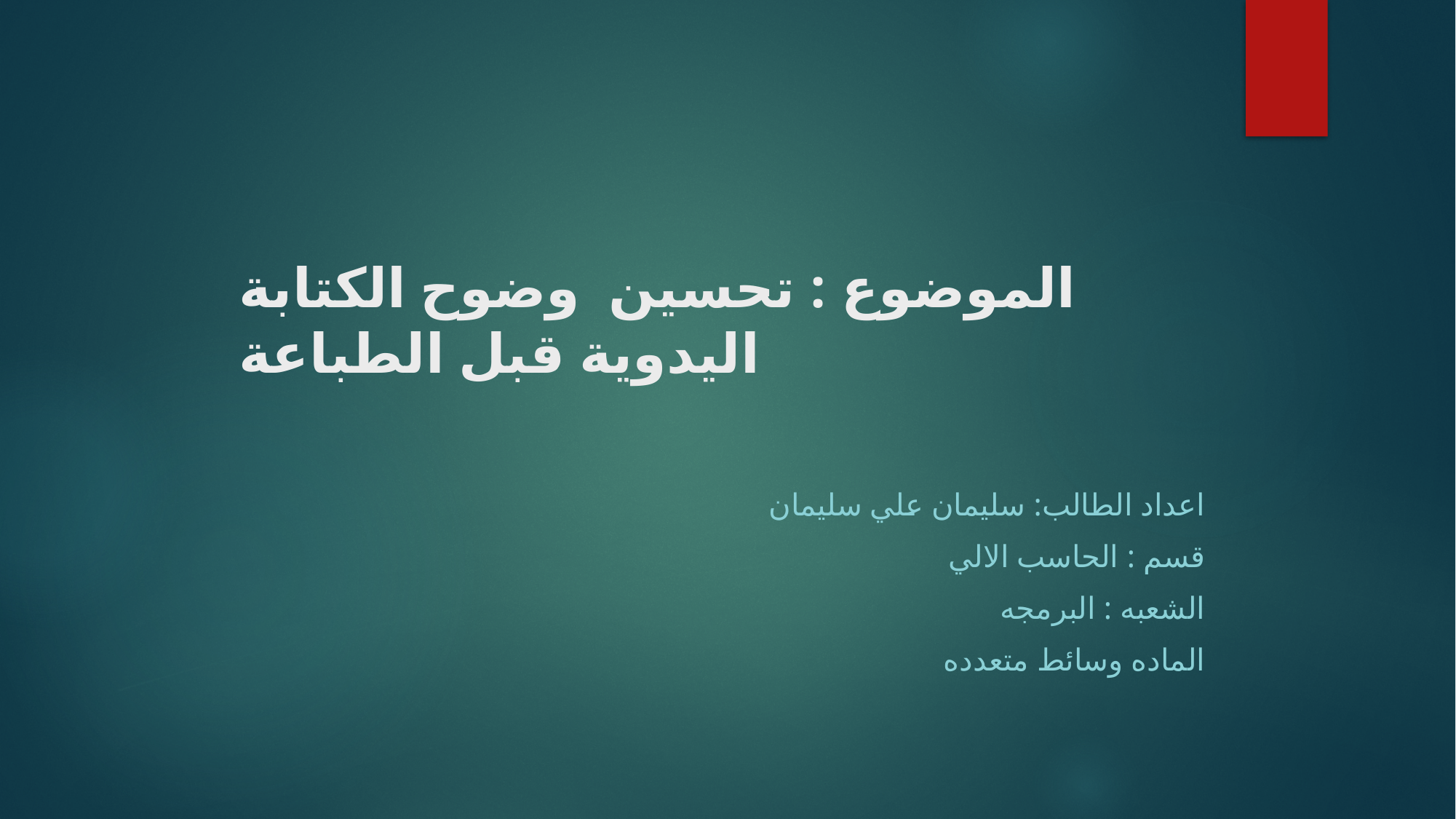

# الموضوع : تحسين  وضوح الكتابة اليدوية قبل الطباعة
اعداد الطالب: سليمان علي سليمان
قسم : الحاسب الالي
الشعبه : البرمجه
الماده وسائط متعدده